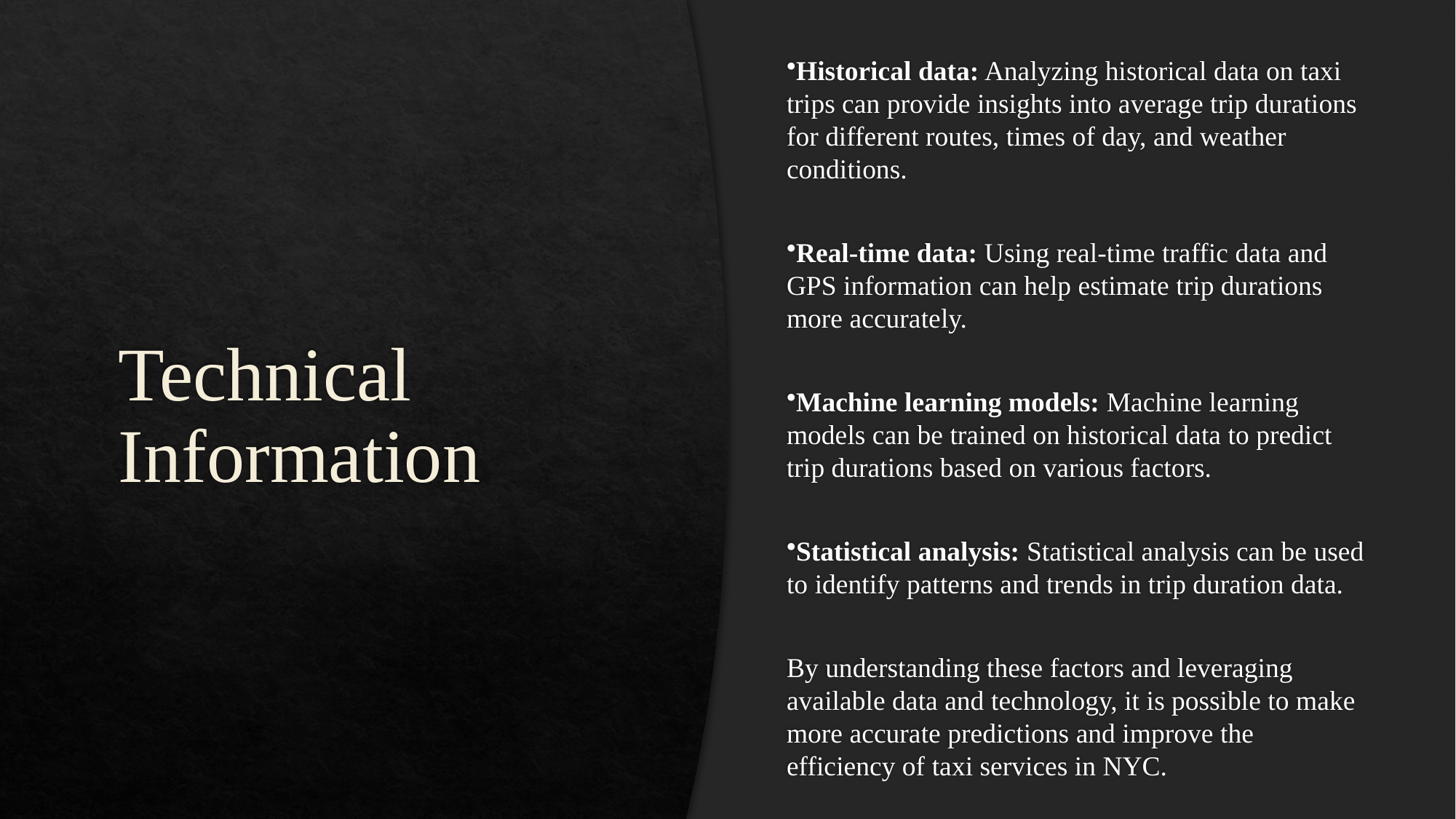

# Technical Information

Historical data: Analyzing historical data on taxi trips can provide insights into average trip durations for different routes, times of day, and weather conditions.

Real-time data: Using real-time traffic data and GPS information can help estimate trip durations more accurately.

Machine learning models: Machine learning models can be trained on historical data to predict trip durations based on various factors.

Statistical analysis: Statistical analysis can be used to identify patterns and trends in trip duration data.

By understanding these factors and leveraging available data and technology, it is possible to make more accurate predictions and improve the efficiency of taxi services in NYC.